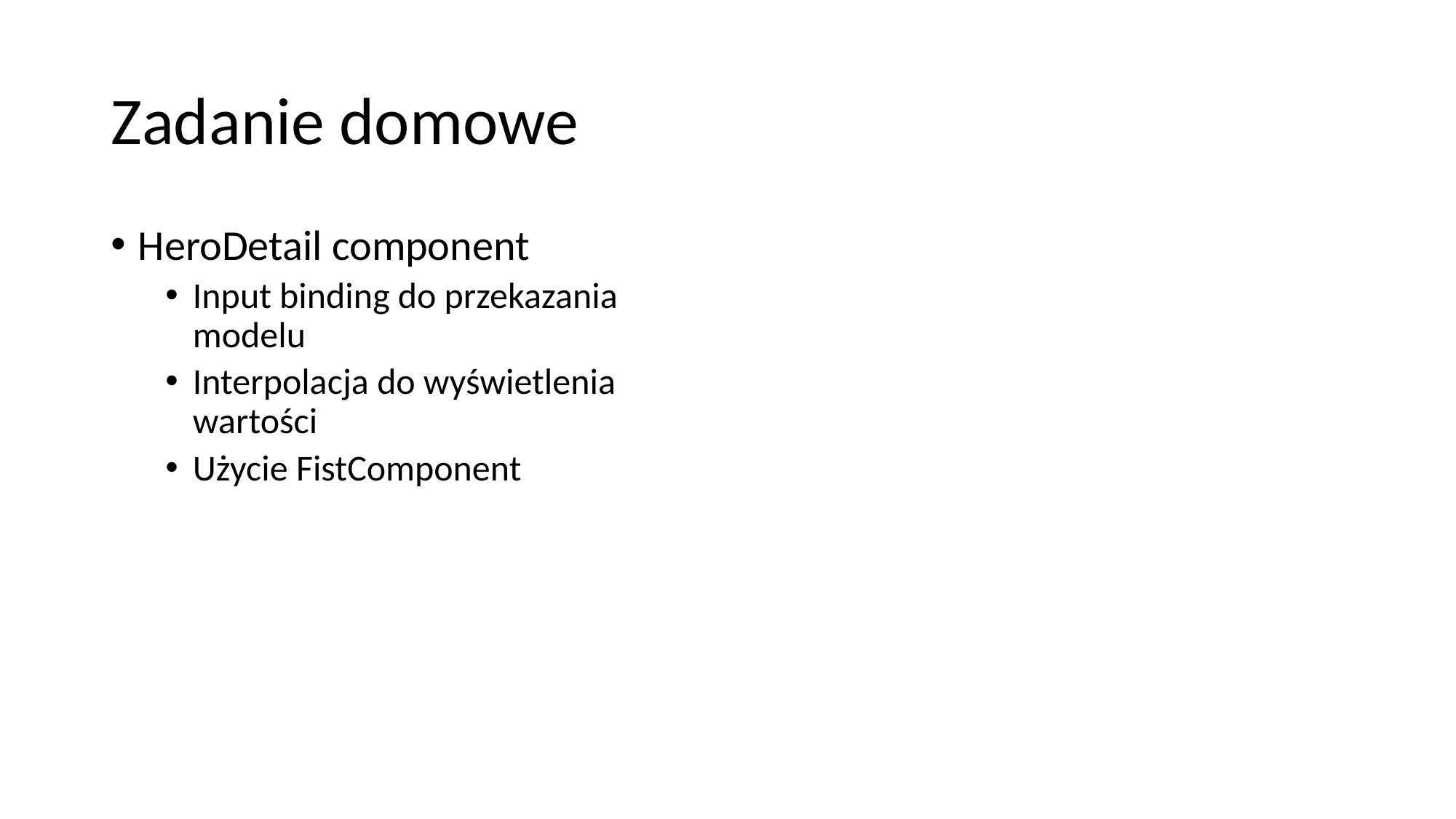

# Zadanie domowe
HeroDetail component
Input binding do przekazania modelu
Interpolacja do wyświetlenia wartości
Użycie FistComponent